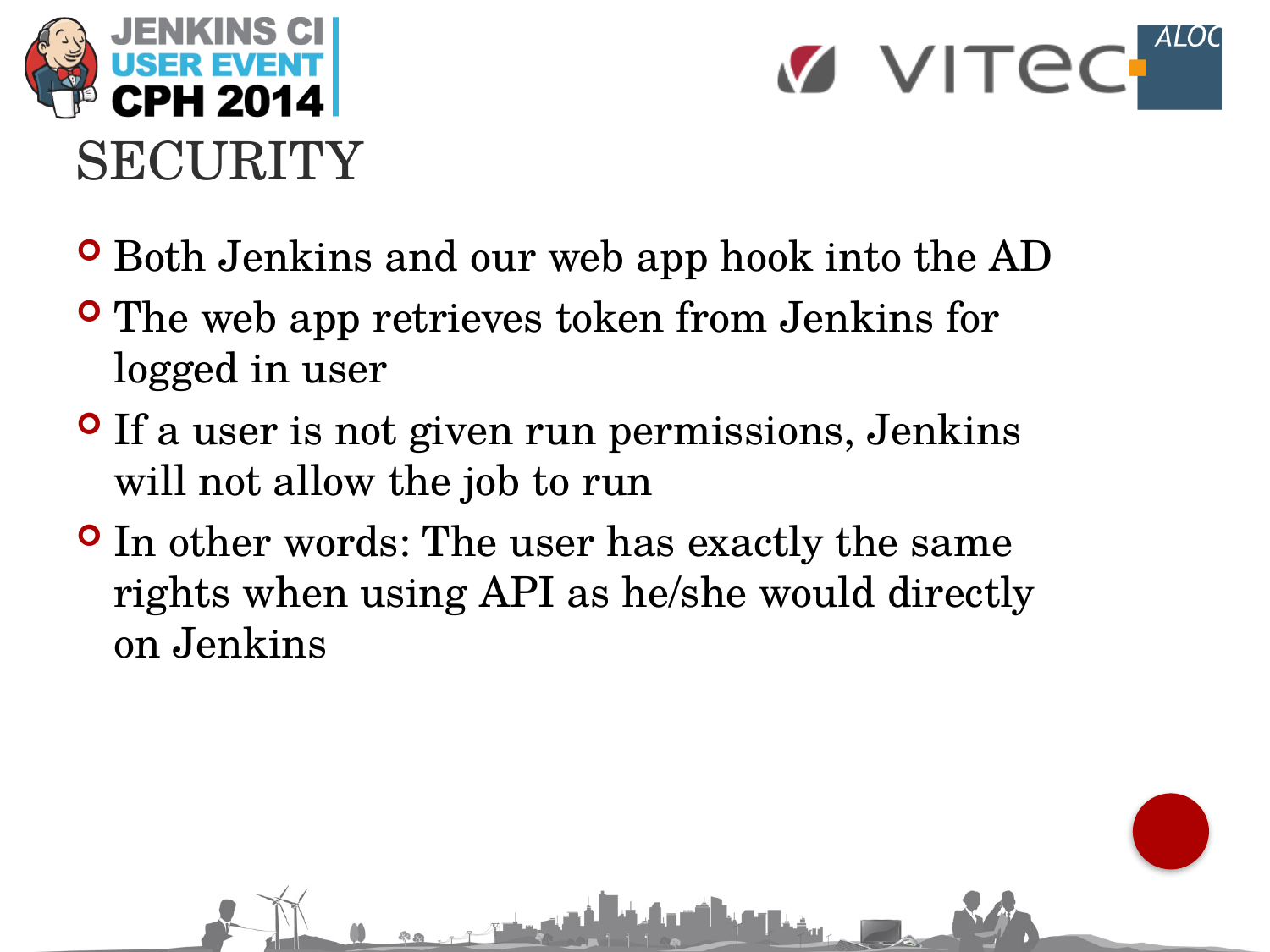

# Security
Both Jenkins and our web app hook into the AD
The web app retrieves token from Jenkins for logged in user
If a user is not given run permissions, Jenkins will not allow the job to run
In other words: The user has exactly the same rights when using API as he/she would directly on Jenkins